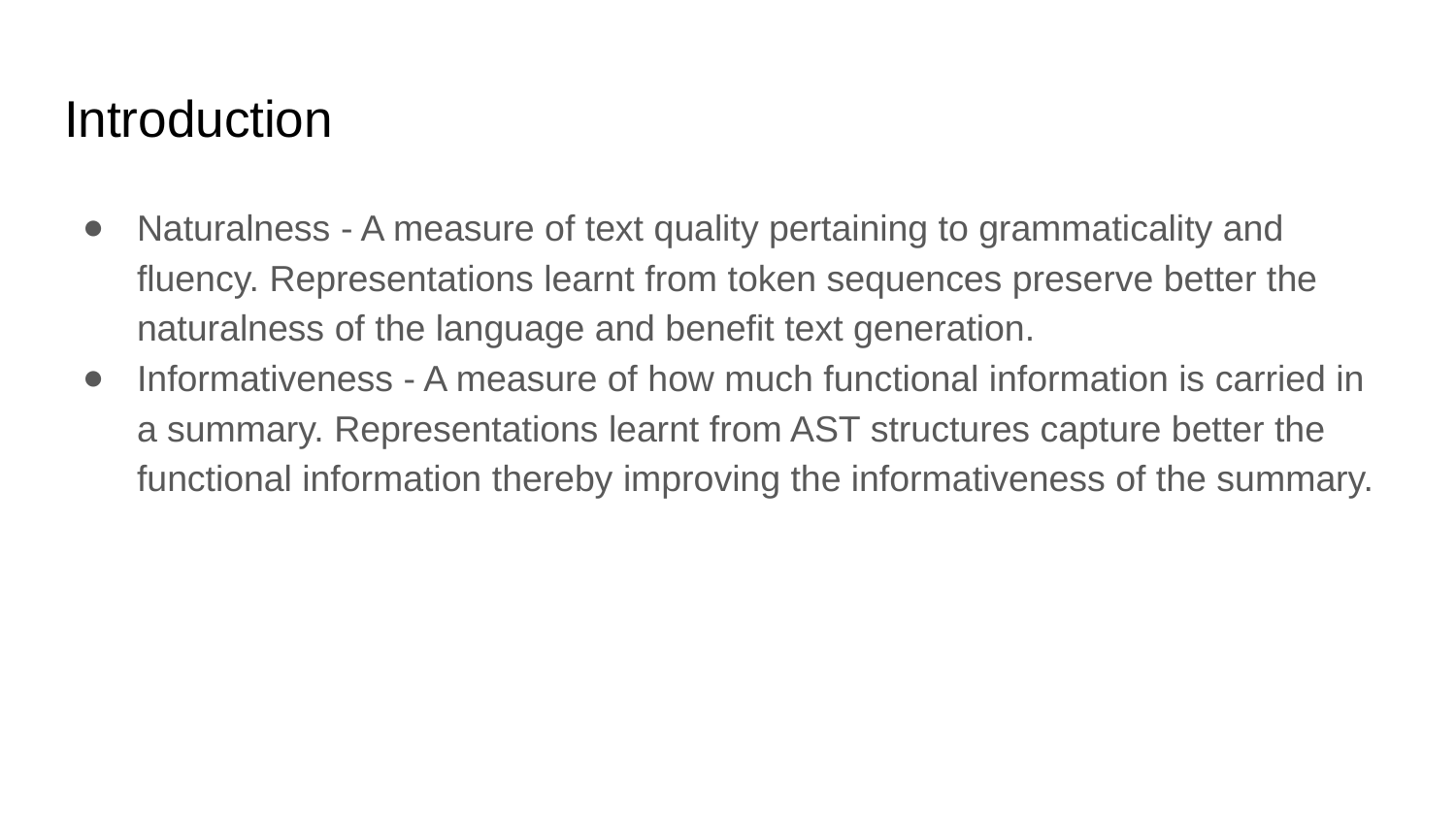

# Introduction
Naturalness - A measure of text quality pertaining to grammaticality and fluency. Representations learnt from token sequences preserve better the naturalness of the language and benefit text generation.
Informativeness - A measure of how much functional information is carried in a summary. Representations learnt from AST structures capture better the functional information thereby improving the informativeness of the summary.